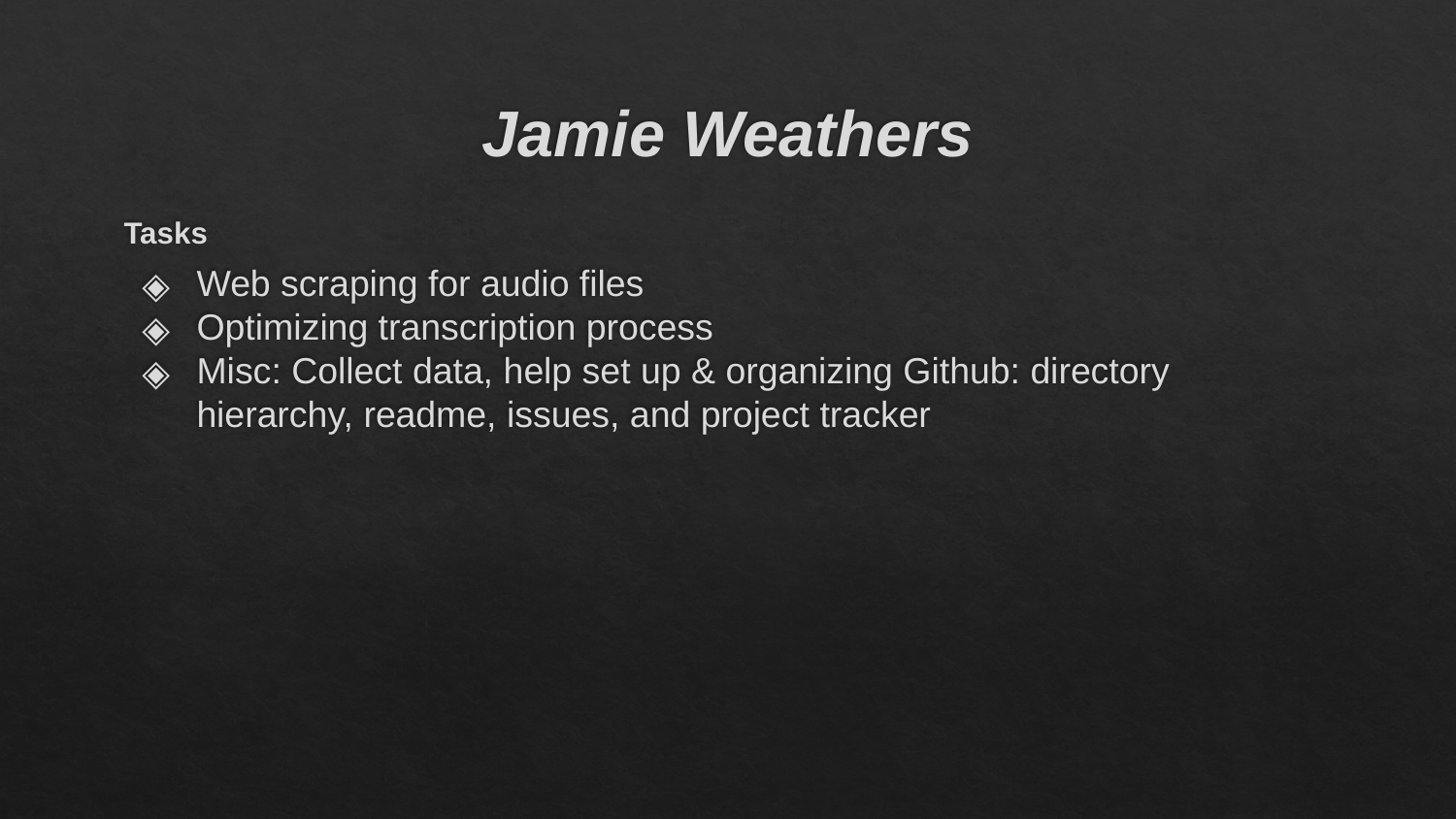

# Jamie Weathers
Tasks
Web scraping for audio files
Optimizing transcription process
Misc: Collect data, help set up & organizing Github: directory hierarchy, readme, issues, and project tracker